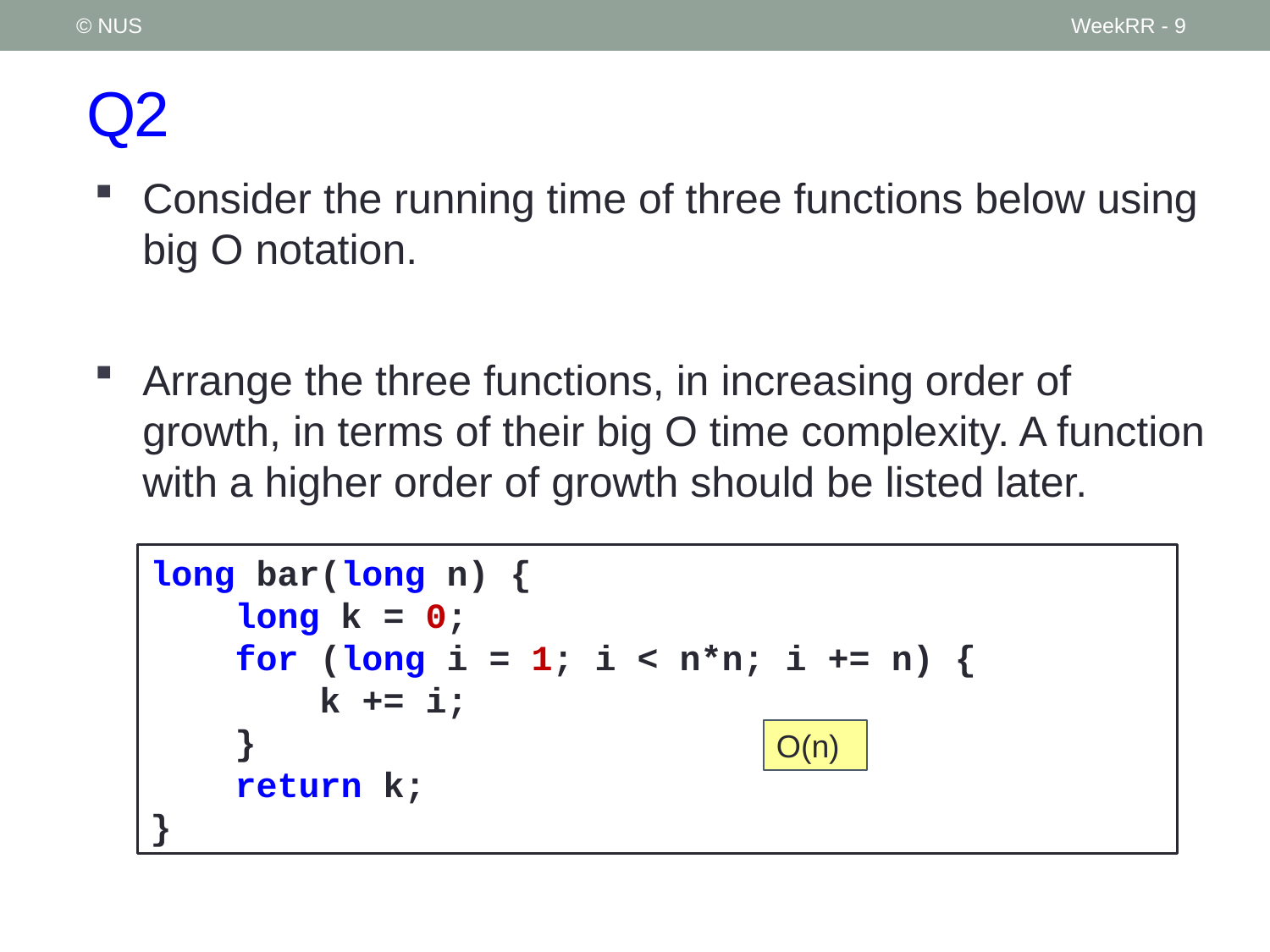

© NUS
WeekRR - 9
# Q2
Consider the running time of three functions below using big O notation.

Arrange the three functions, in increasing order of growth, in terms of their big O time complexity. A function with a higher order of growth should be listed later.
long bar(long n) {
    long k = 0;
    for (long i = 1; i < n*n; i += n) {
        k += i;
    }
    return k;
}
O(n)